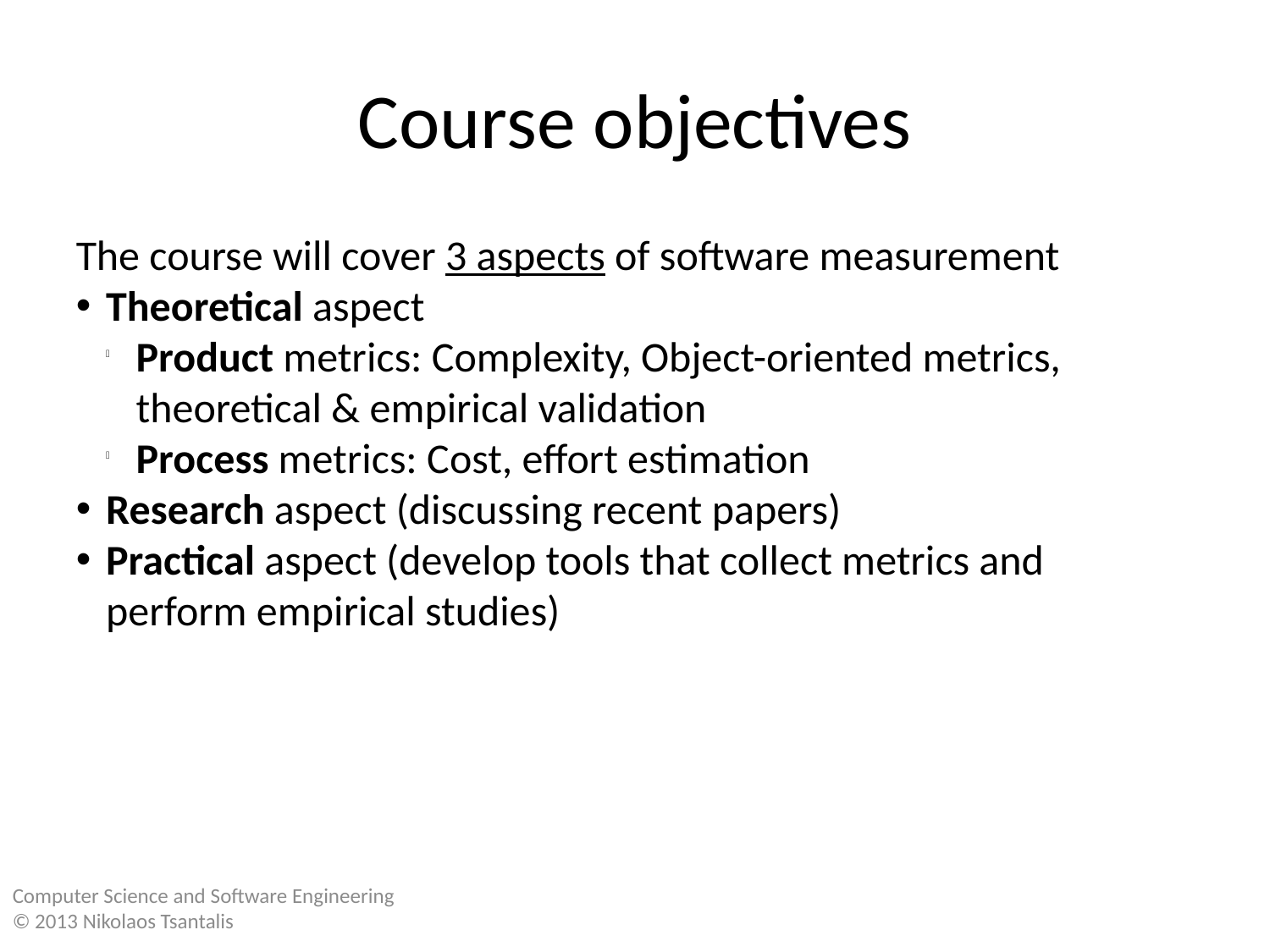

2
Course objectives
The course will cover 3 aspects of software measurement
Theoretical aspect
Product metrics: Complexity, Object-oriented metrics, theoretical & empirical validation
Process metrics: Cost, effort estimation
Research aspect (discussing recent papers)
Practical aspect (develop tools that collect metrics and perform empirical studies)